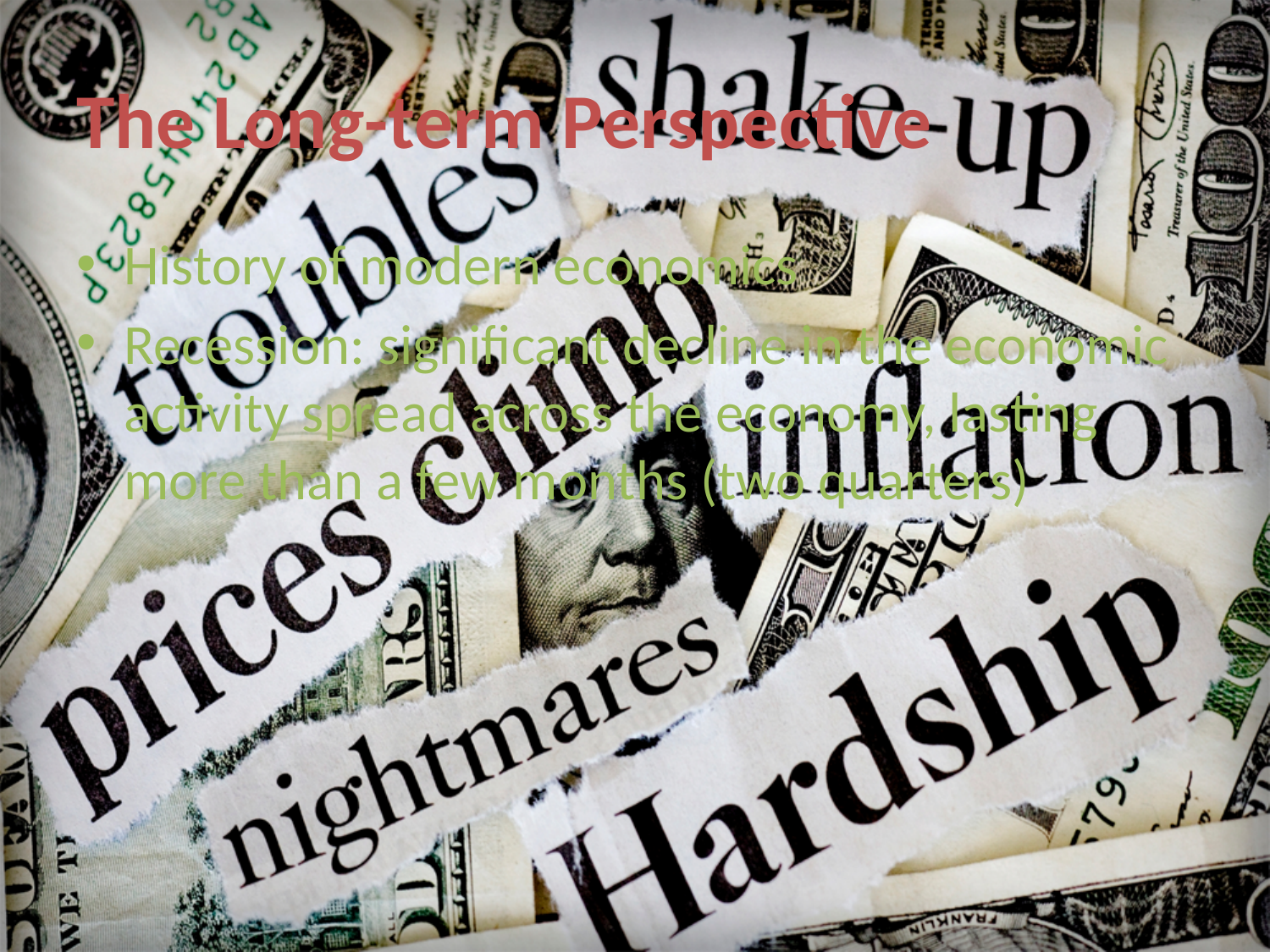

# The Long-term Perspective
History of modern economics
Recession: significant decline in the economic activity spread across the economy, lasting more than a few months (two quarters)